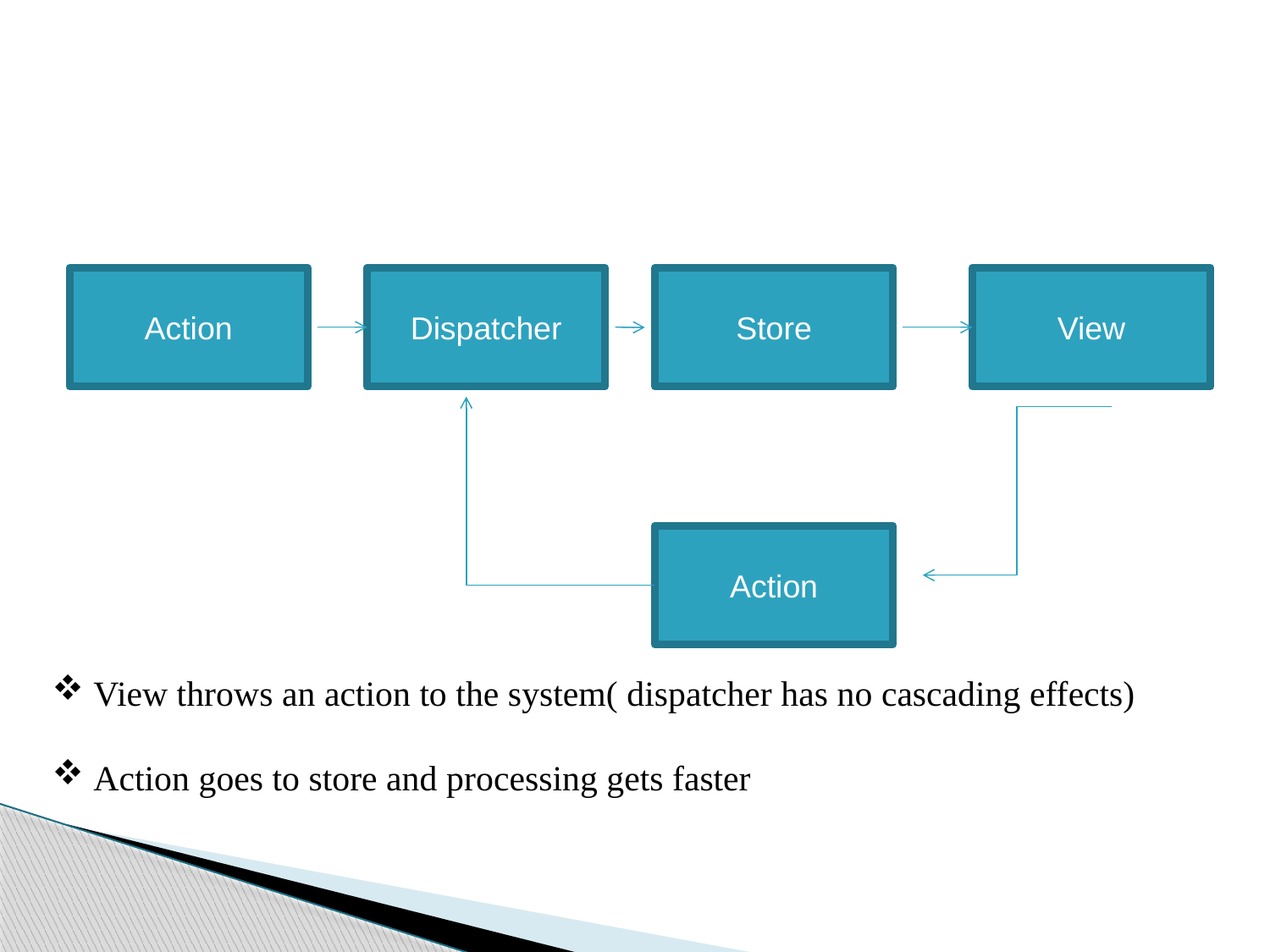

Action
Dispatcher
Store
View
Action
 View throws an action to the system( dispatcher has no cascading effects)

 Action goes to store and processing gets faster